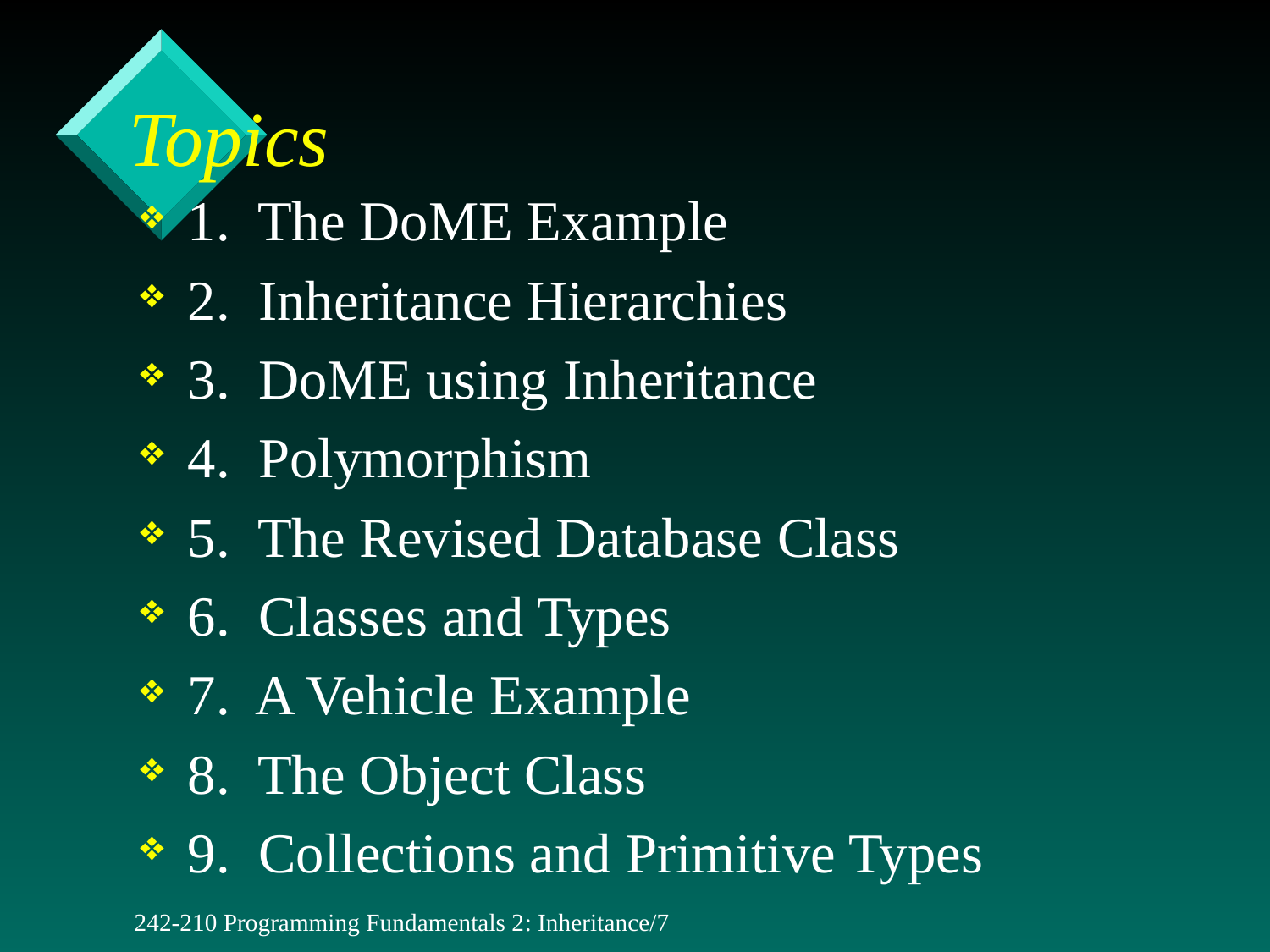

# Topics
1.  The DoME Example
2.  Inheritance Hierarchies
3.  DoME using Inheritance
4.  Polymorphism
5.  The Revised Database Class
6.  Classes and Types
7.  A Vehicle Example
8.  The Object Class
9.  Collections and Primitive Types